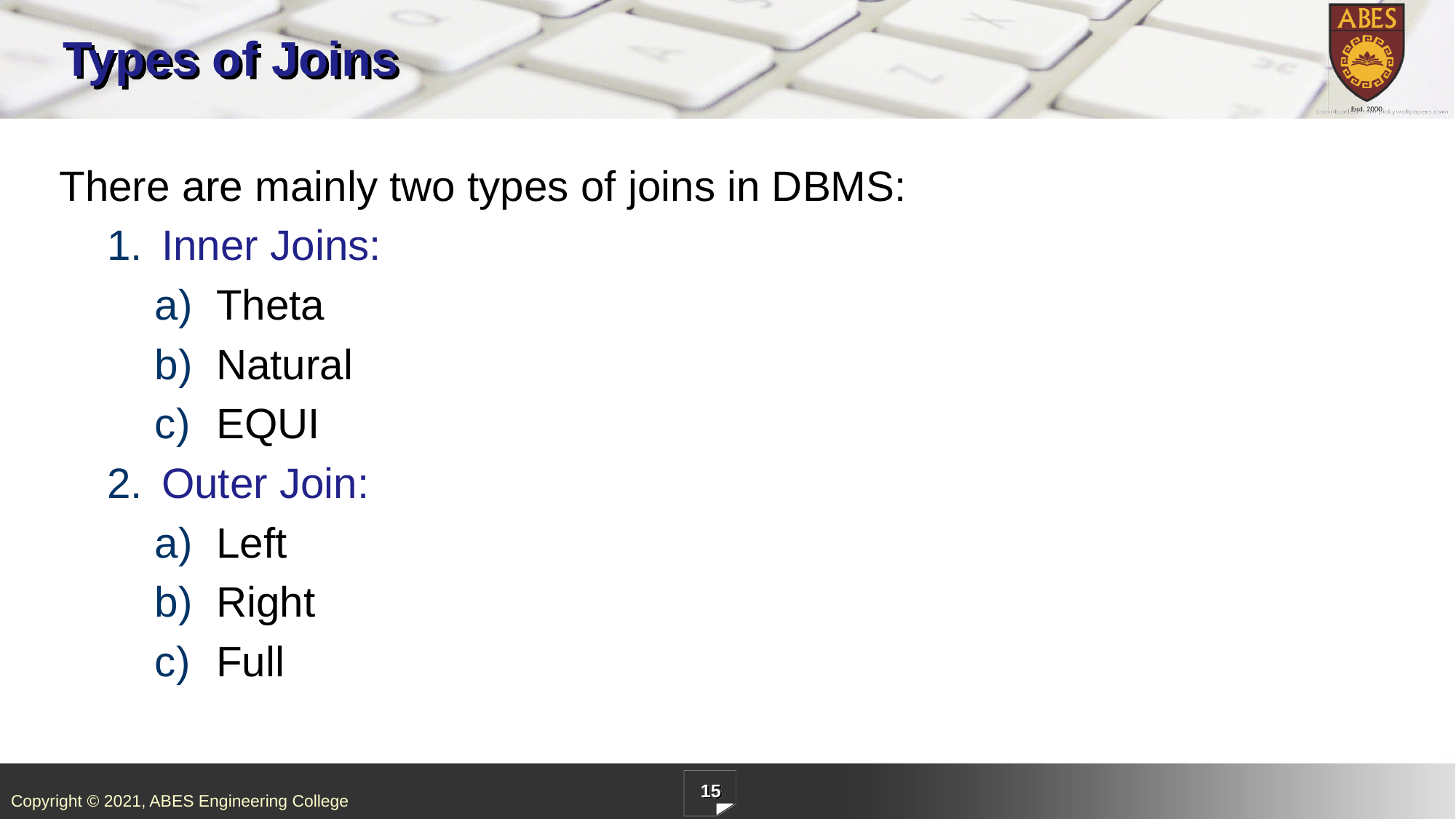

# Types of Joins
There are mainly two types of joins in DBMS:
Inner Joins:
Theta
Natural
EQUI
Outer Join:
Left
Right
Full

15